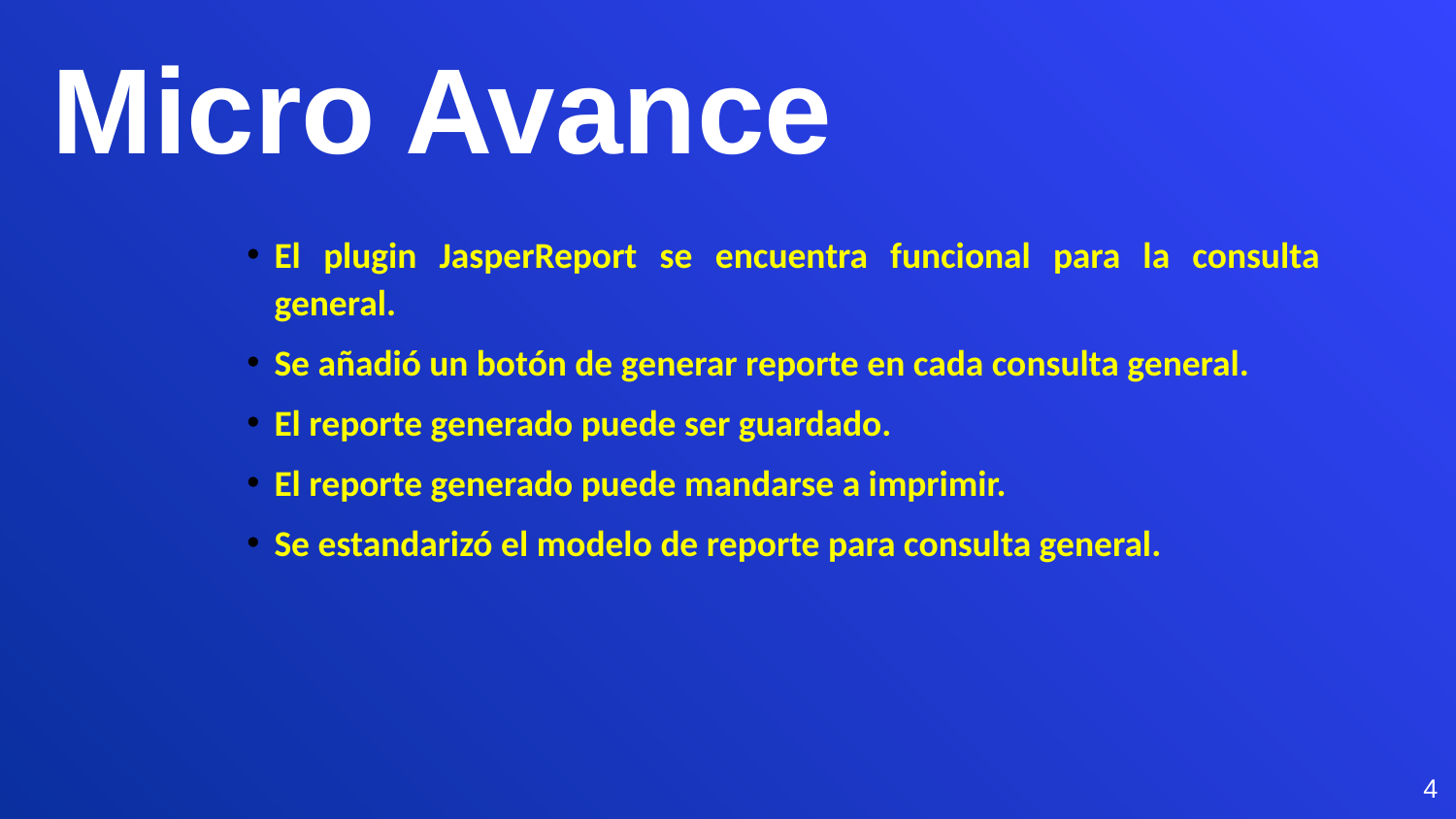

Micro Avance
El plugin JasperReport se encuentra funcional para la consulta general.
Se añadió un botón de generar reporte en cada consulta general.
El reporte generado puede ser guardado.
El reporte generado puede mandarse a imprimir.
Se estandarizó el modelo de reporte para consulta general.
4